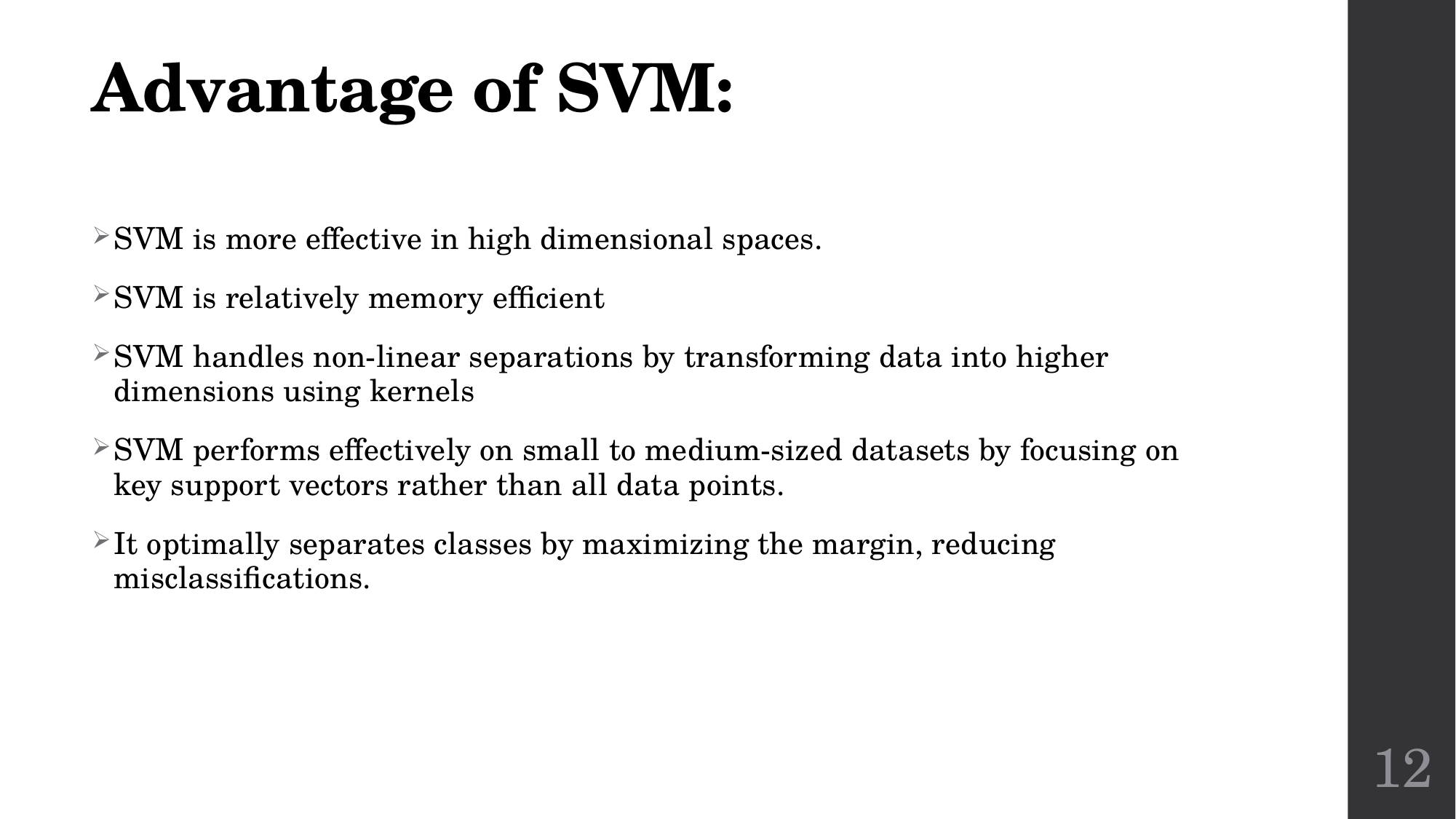

# Advantage of SVM:
SVM is more effective in high dimensional spaces.
SVM is relatively memory efficient
SVM handles non-linear separations by transforming data into higher dimensions using kernels
SVM performs effectively on small to medium-sized datasets by focusing on key support vectors rather than all data points.
It optimally separates classes by maximizing the margin, reducing misclassifications.
12